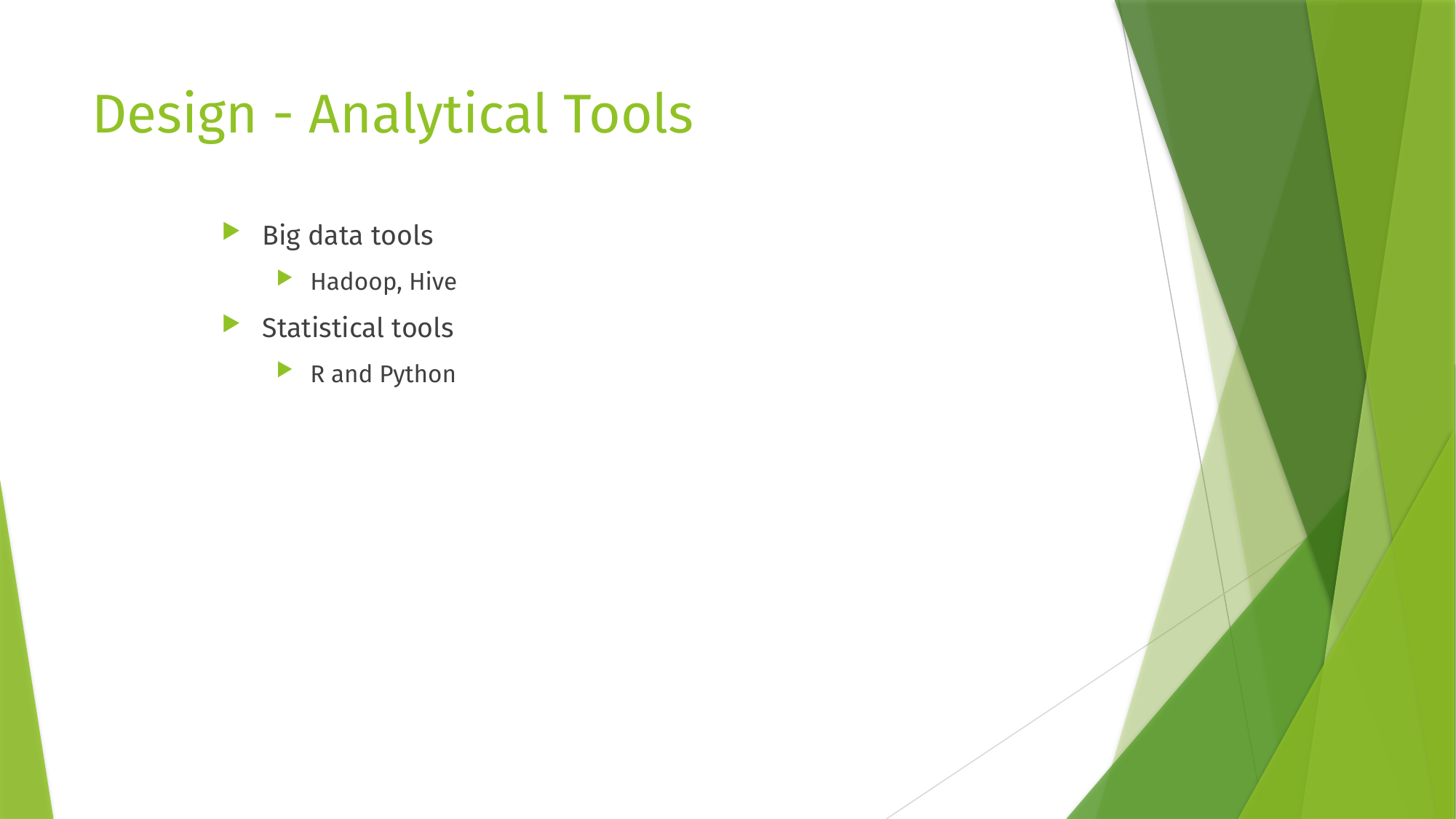

# Design - Analytical Tools
Big data tools
Hadoop, Hive
Statistical tools
R and Python